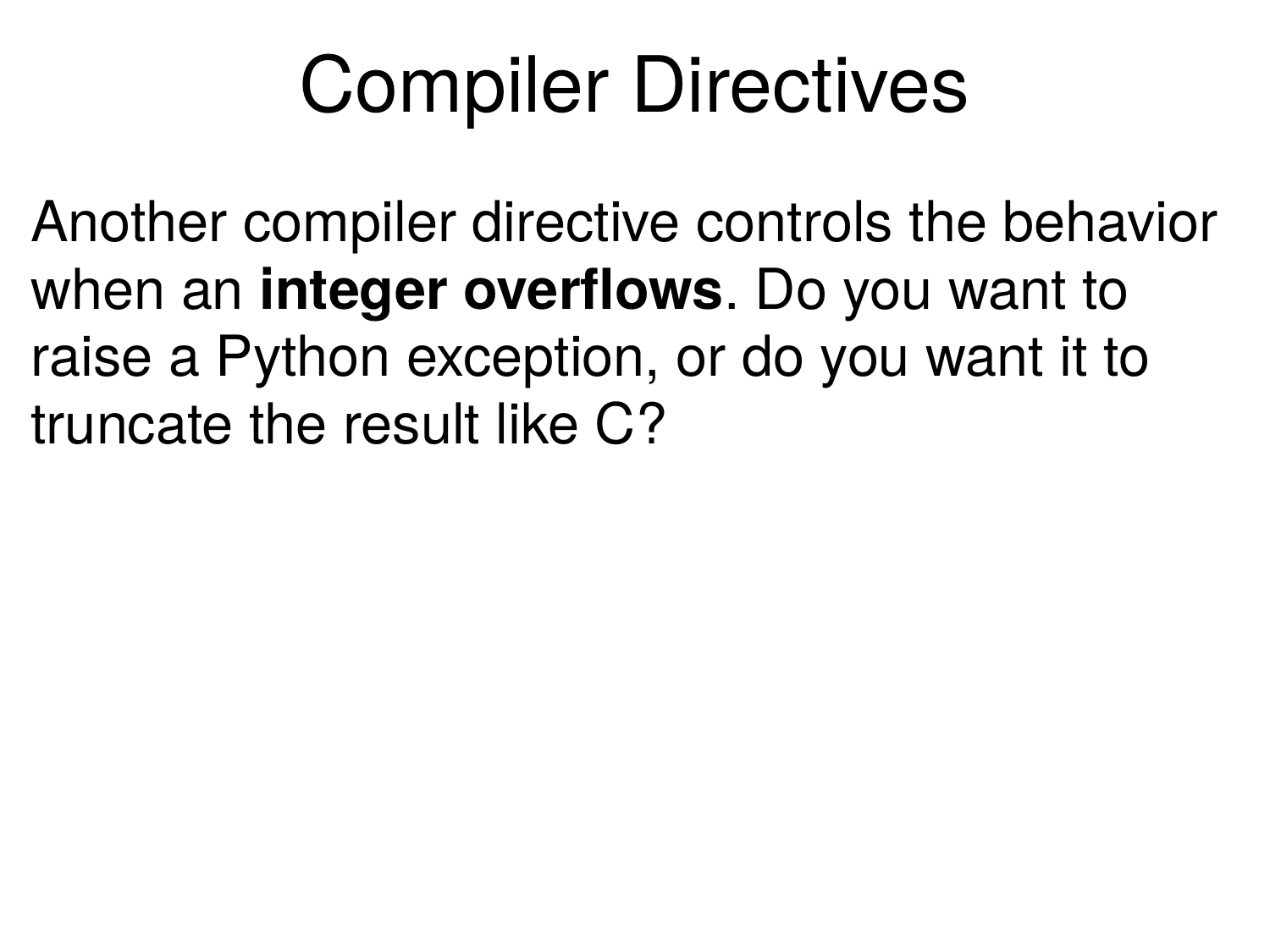

# Compiler Directives
Another compiler directive controls the behavior when an integer overflows. Do you want to raise a Python exception, or do you want it to truncate the result like C?